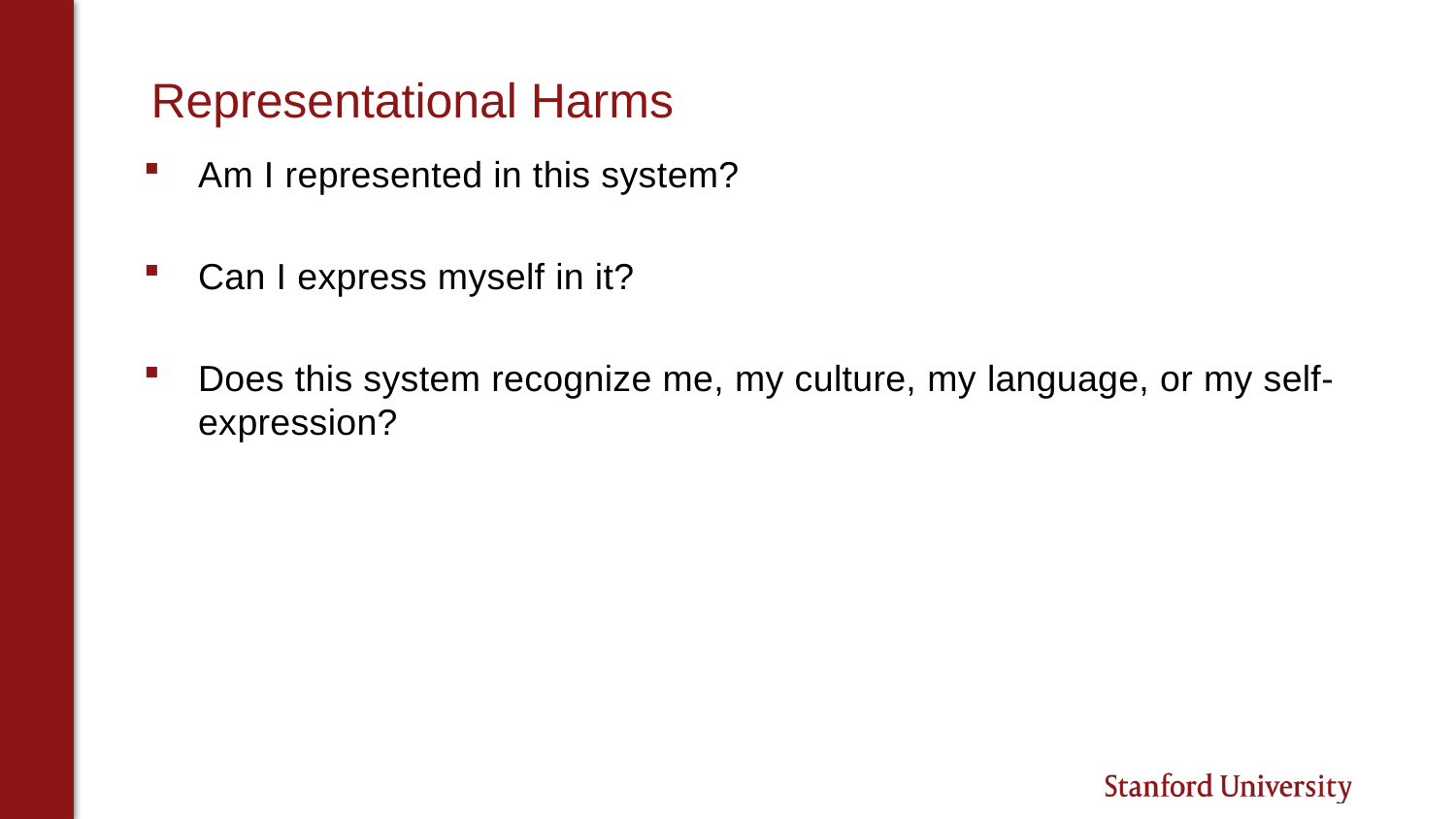

# Representational Harms
Am I represented in this system?

Can I express myself in it?

Does this system recognize me, my culture, my language, or my self-expression?